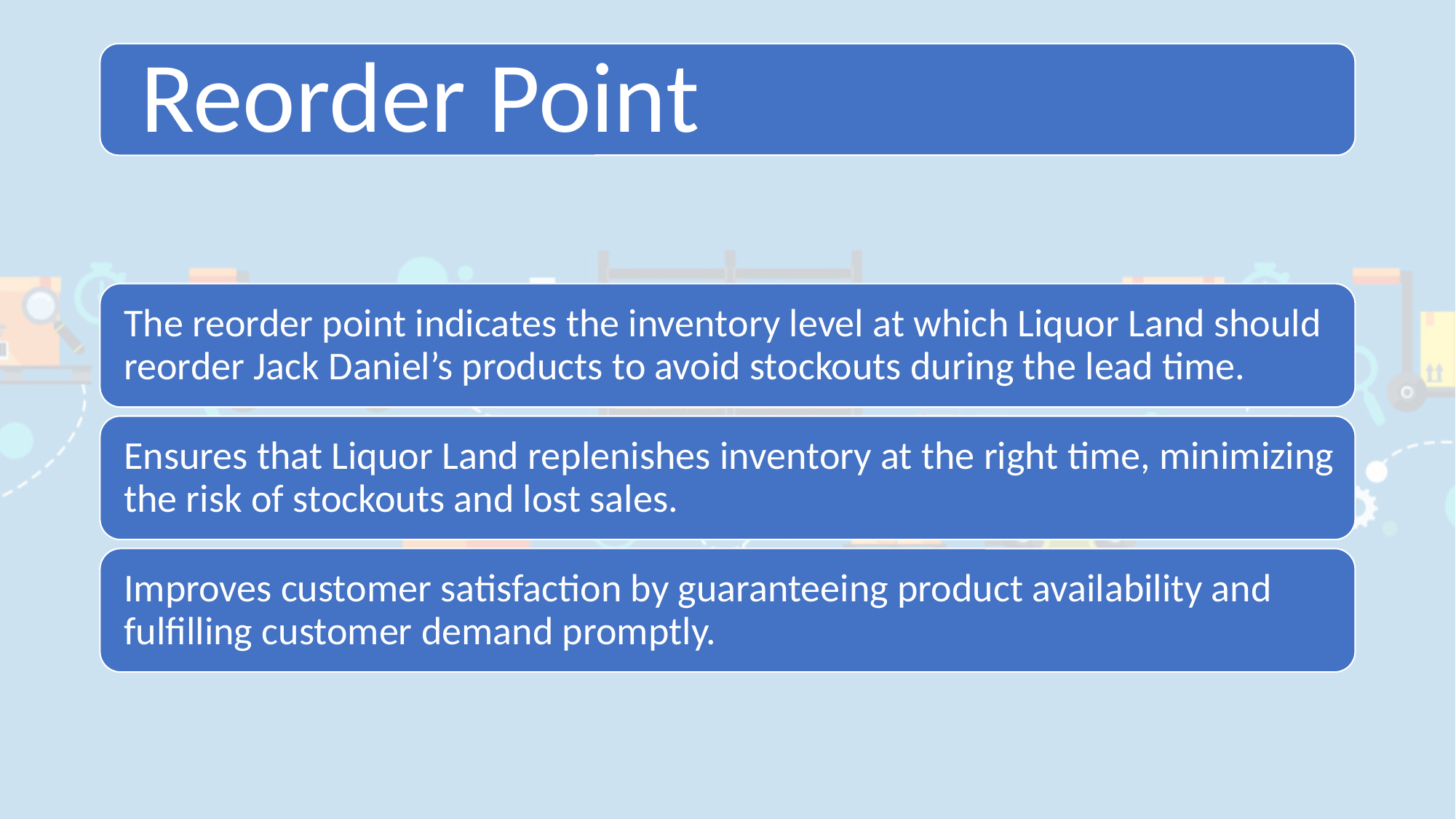

Reorder Point
The reorder point indicates the inventory level at which Liquor Land should reorder Jack Daniel’s products to avoid stockouts during the lead time.
Ensures that Liquor Land replenishes inventory at the right time, minimizing the risk of stockouts and lost sales.
Improves customer satisfaction by guaranteeing product availability and fulfilling customer demand promptly.